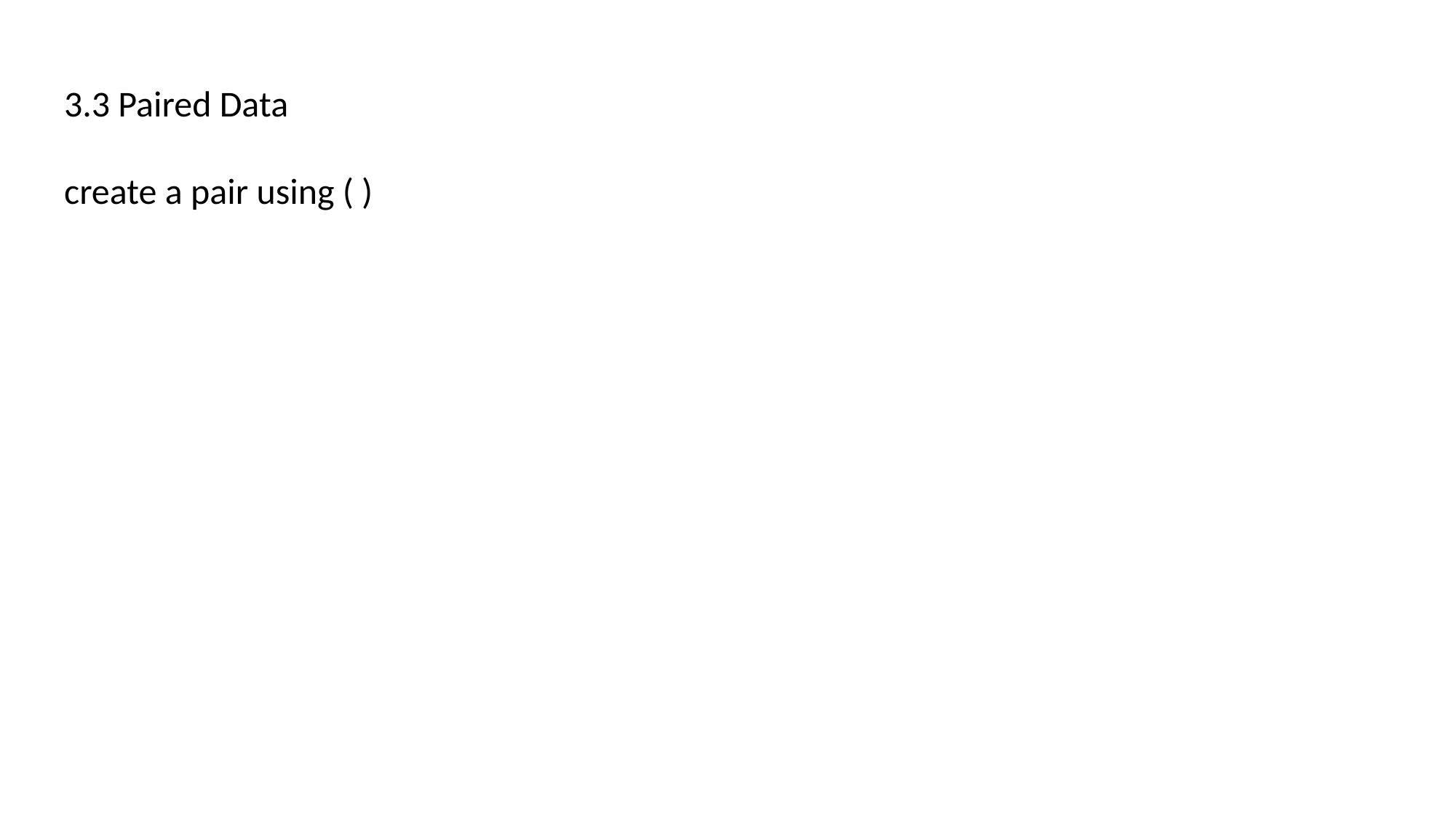

3.3 Paired Data

create a pair using ( )